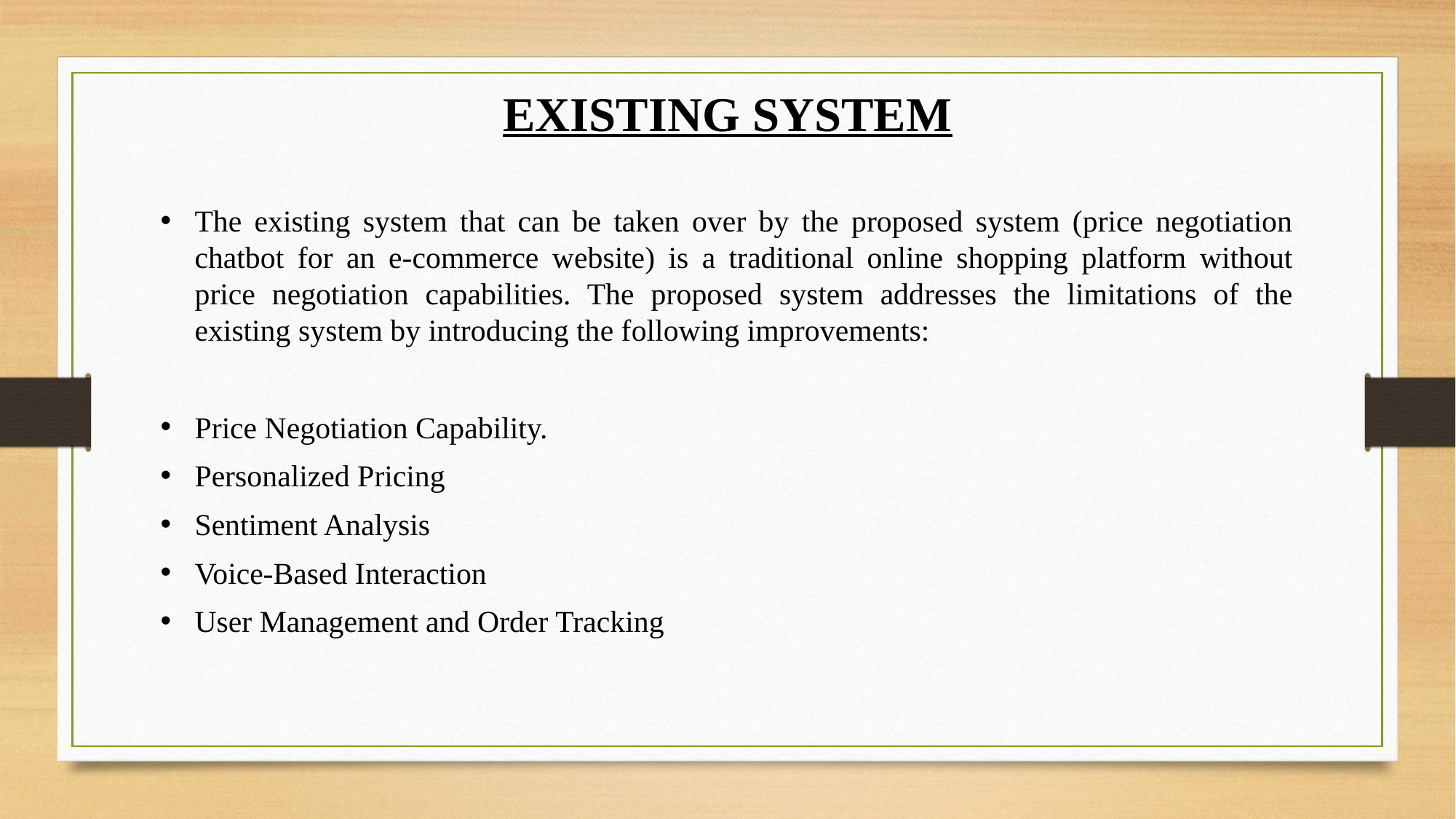

EXISTING SYSTEM
The existing system that can be taken over by the proposed system (price negotiation chatbot for an e-commerce website) is a traditional online shopping platform without price negotiation capabilities. The proposed system addresses the limitations of the existing system by introducing the following improvements:

Price Negotiation Capability.
Personalized Pricing
Sentiment Analysis
Voice-Based Interaction
User Management and Order Tracking